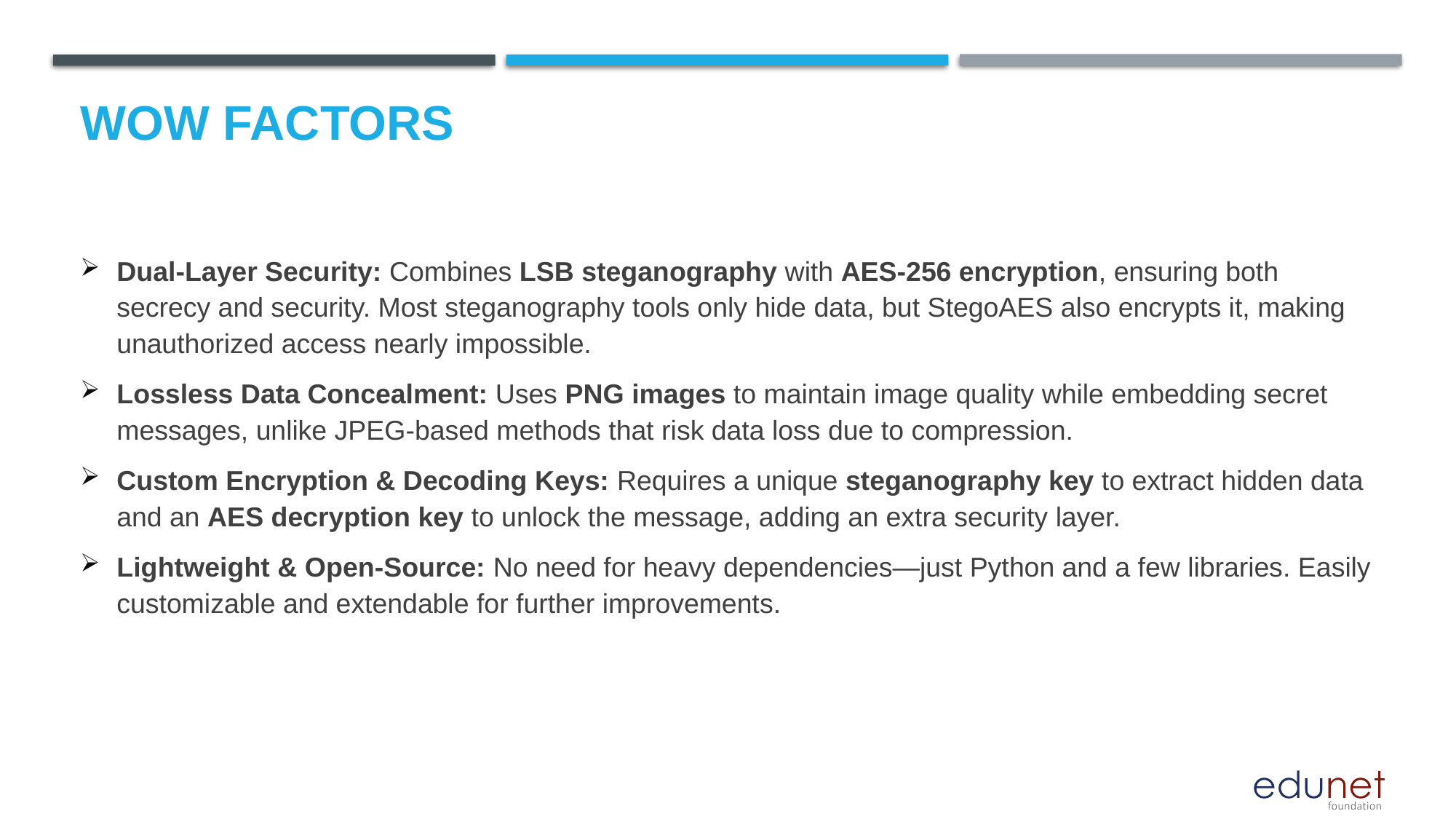

# Wow factors
Dual-Layer Security: Combines LSB steganography with AES-256 encryption, ensuring both secrecy and security. Most steganography tools only hide data, but StegoAES also encrypts it, making unauthorized access nearly impossible.
Lossless Data Concealment: Uses PNG images to maintain image quality while embedding secret messages, unlike JPEG-based methods that risk data loss due to compression.
Custom Encryption & Decoding Keys: Requires a unique steganography key to extract hidden data and an AES decryption key to unlock the message, adding an extra security layer.
Lightweight & Open-Source: No need for heavy dependencies—just Python and a few libraries. Easily customizable and extendable for further improvements.